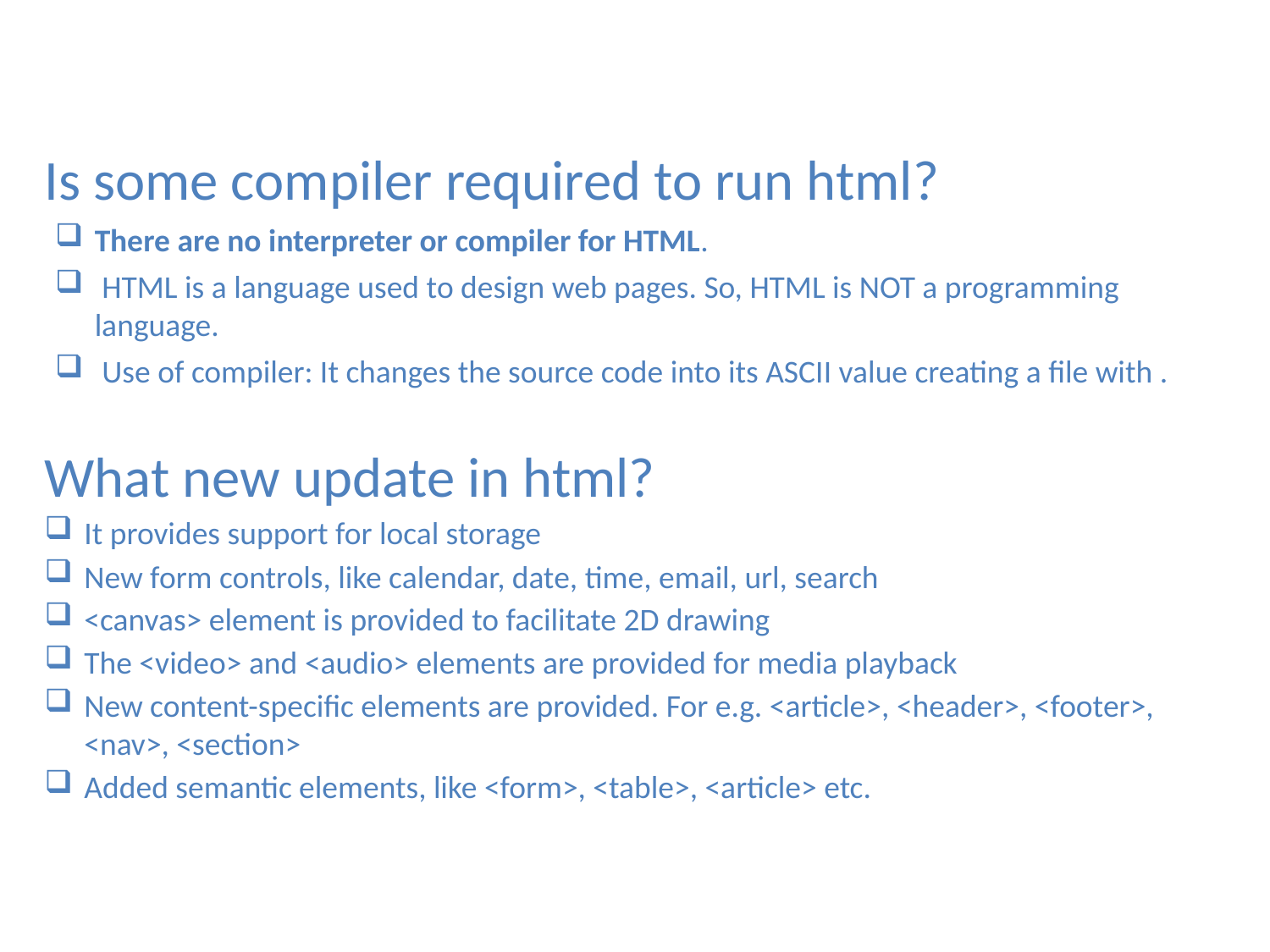

Is some compiler required to run html?
There are no interpreter or compiler for HTML.
 HTML is a language used to design web pages. So, HTML is NOT a programming language.
 Use of compiler: It changes the source code into its ASCII value creating a file with .

What new update in html?
It provides support for local storage
New form controls, like calendar, date, time, email, url, search
<canvas> element is provided to facilitate 2D drawing
The <video> and <audio> elements are provided for media playback
New content-specific elements are provided. For e.g. <article>, <header>, <footer>, <nav>, <section>
Added semantic elements, like <form>, <table>, <article> etc.